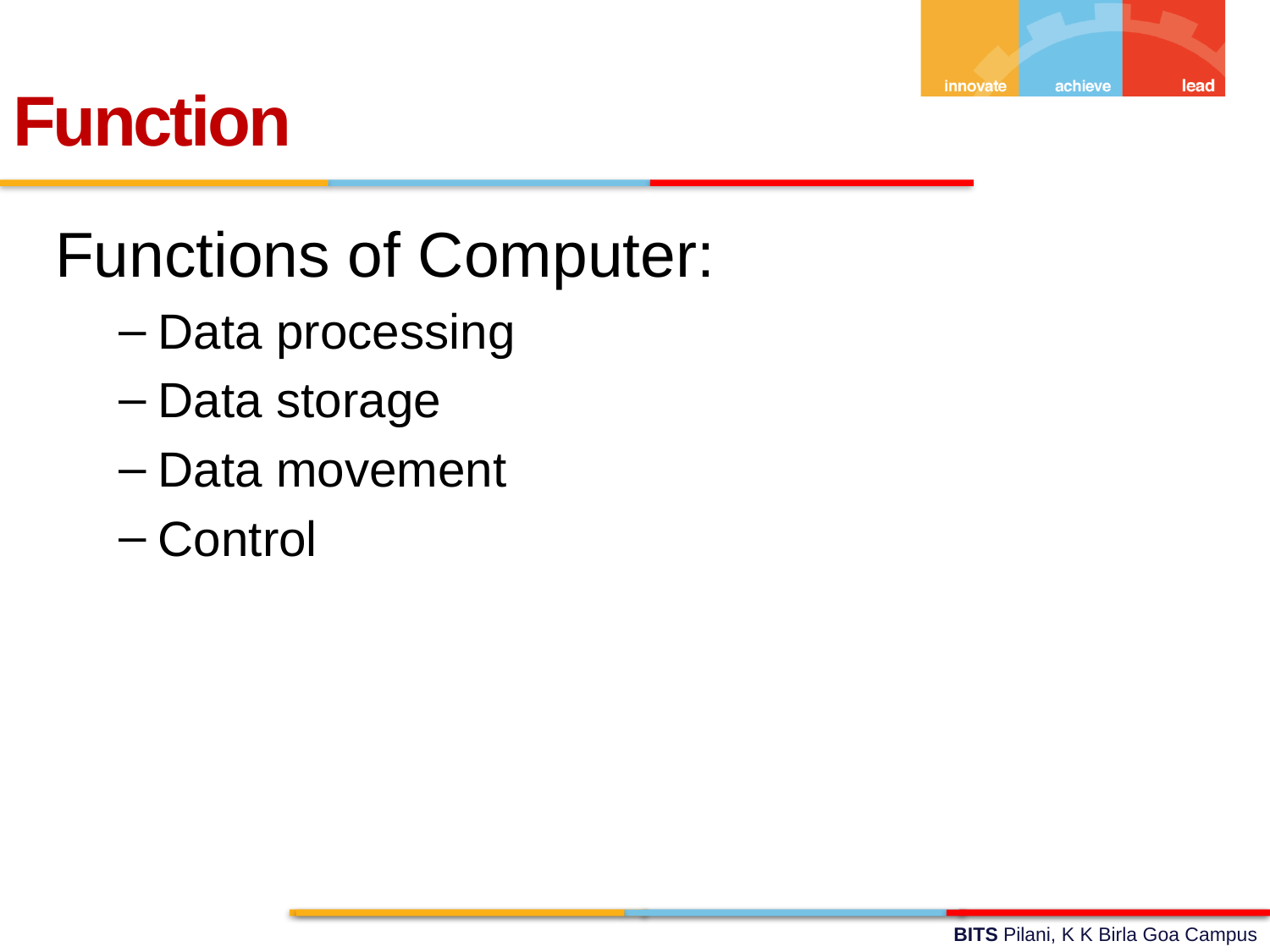

Function
Functions of Computer:
Data processing
Data storage
Data movement
Control